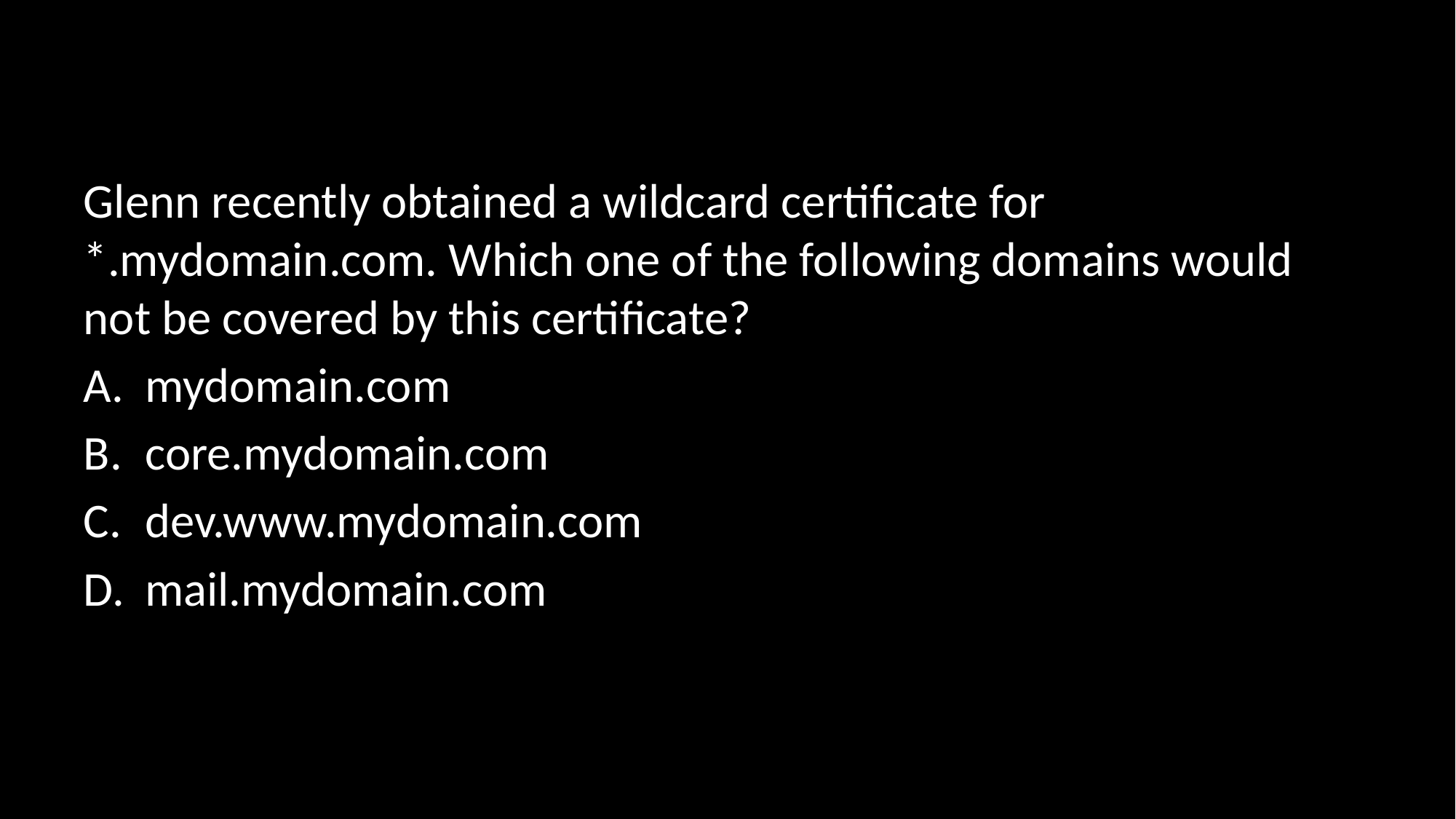

#
Glenn recently obtained a wildcard certificate for *.mydomain.com. Which one of the following domains would not be covered by this certificate?
mydomain.com
core.mydomain.com
dev.www.mydomain.com
mail.mydomain.com